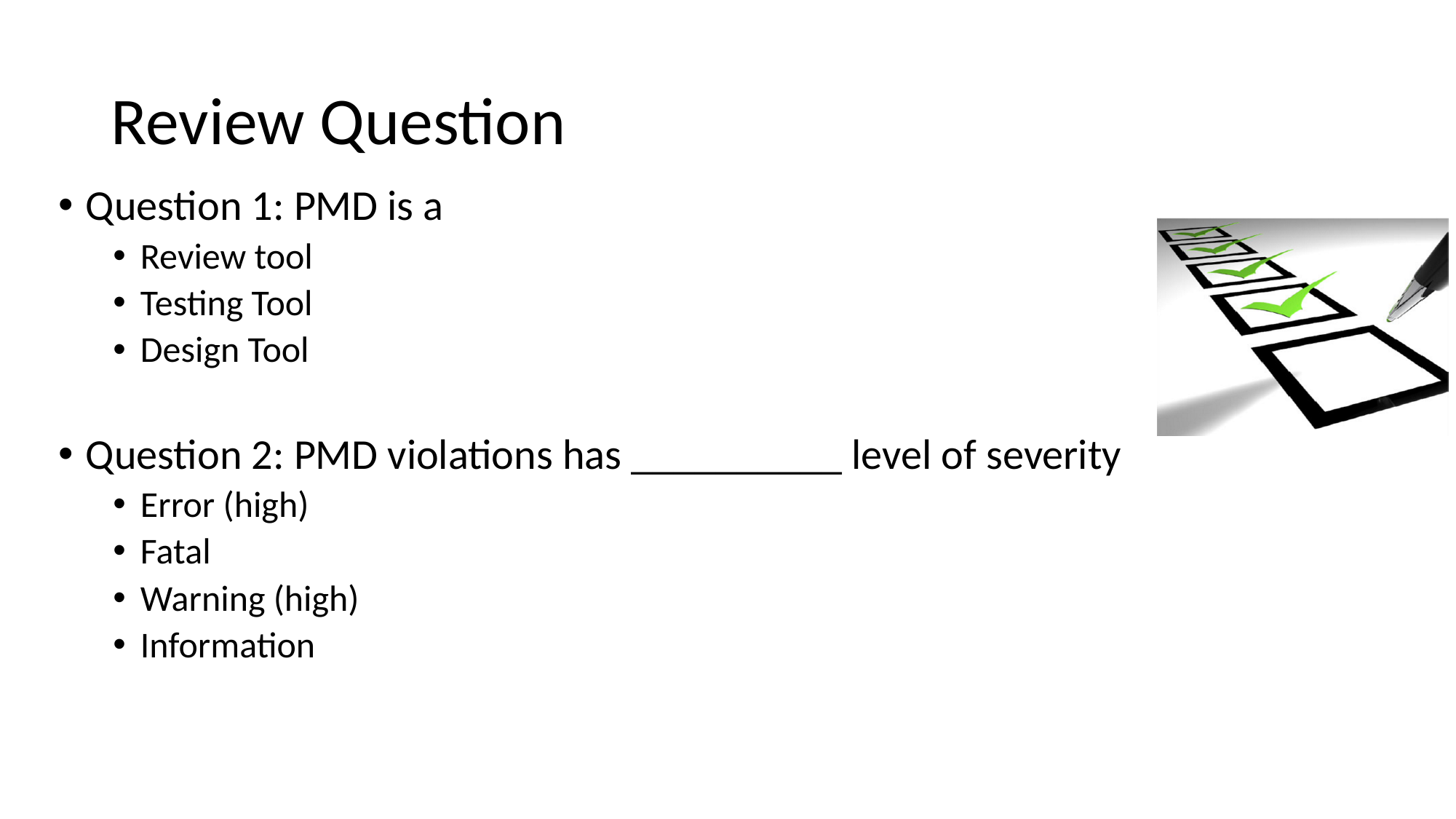

# Review Question
Question 1: PMD is a
Review tool
Testing Tool
Design Tool

Question 2: PMD violations has __________ level of severity
Error (high)
Fatal
Warning (high)
Information